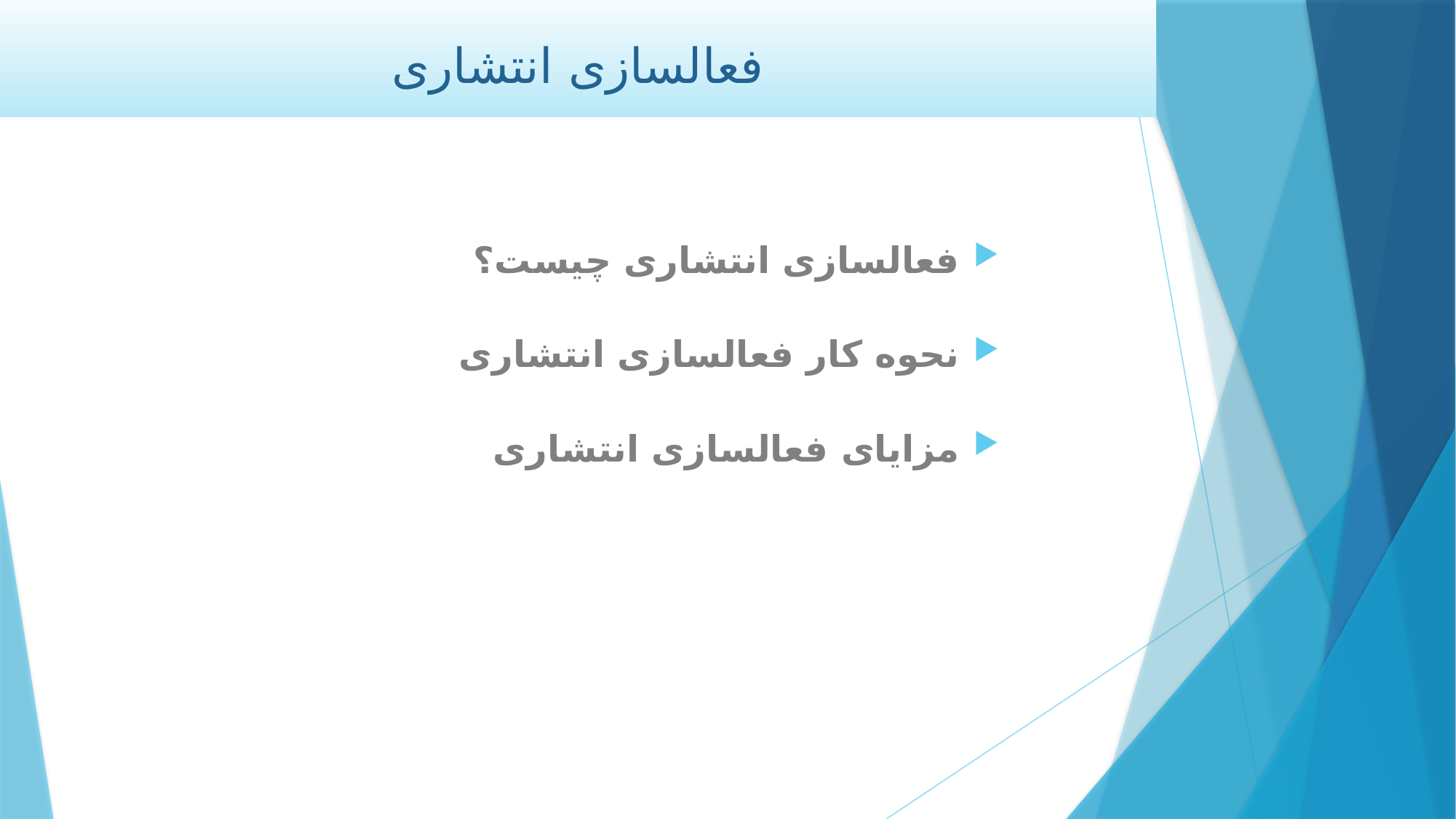

# فعالسازی انتشاری
فعالسازی انتشاری چیست؟
نحوه کار فعالسازی انتشاری
مزایای فعالسازی انتشاری